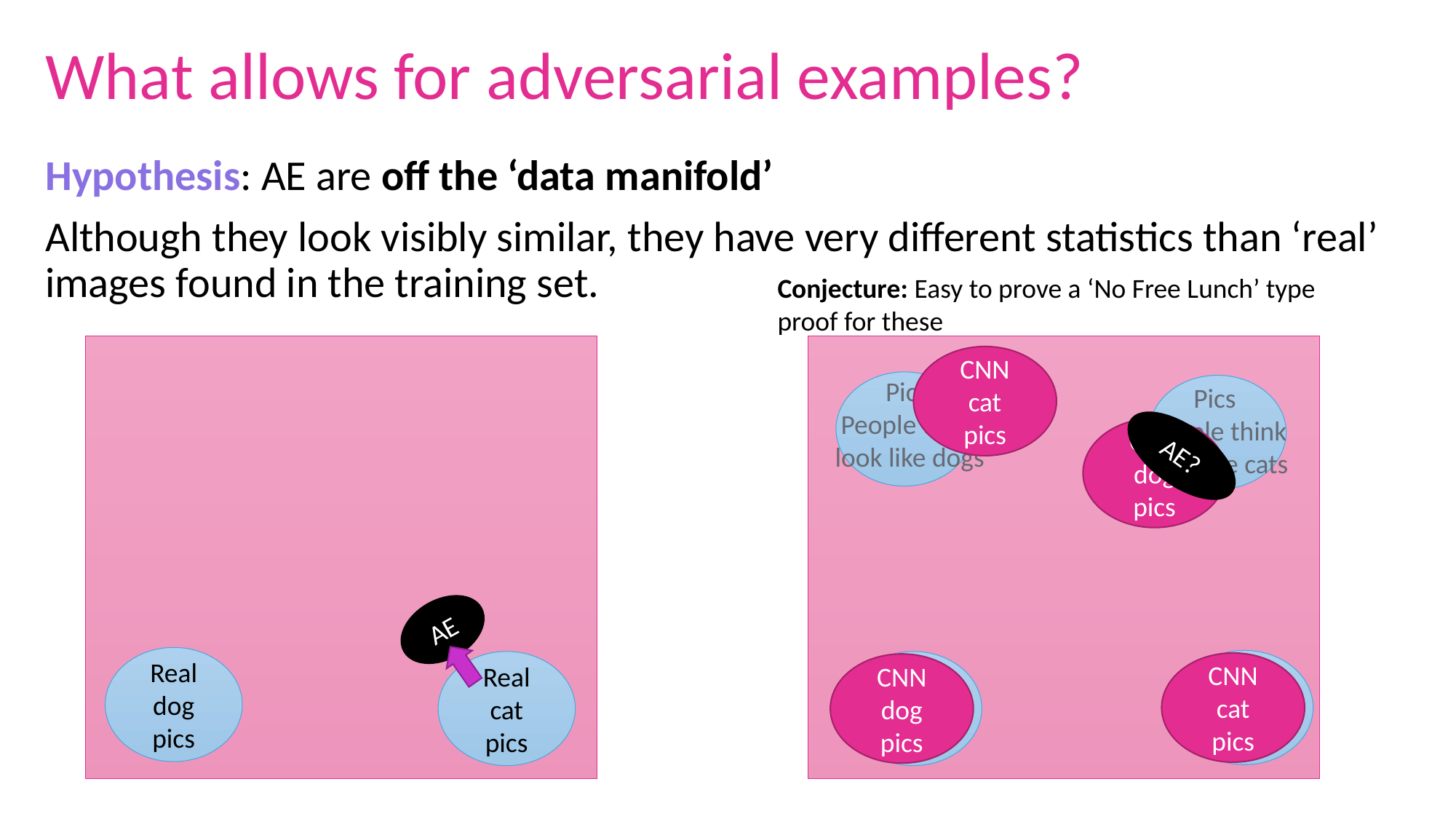

# What allows for adversarial examples?
Hypothesis: AE are off the ‘data manifold’
Although they look visibly similar, they have very different statistics than ‘real’ images found in the training set.

Conjecture: Easy to prove a ‘No Free Lunch’ type proof for these

CNN
cat pics
CNN
dog pics
CNN
cat pics
Pics
People think look like dogs

Pics
People think look like cats
CNN
dog pics
AE?
AE

Real dog pics
Real cat pics